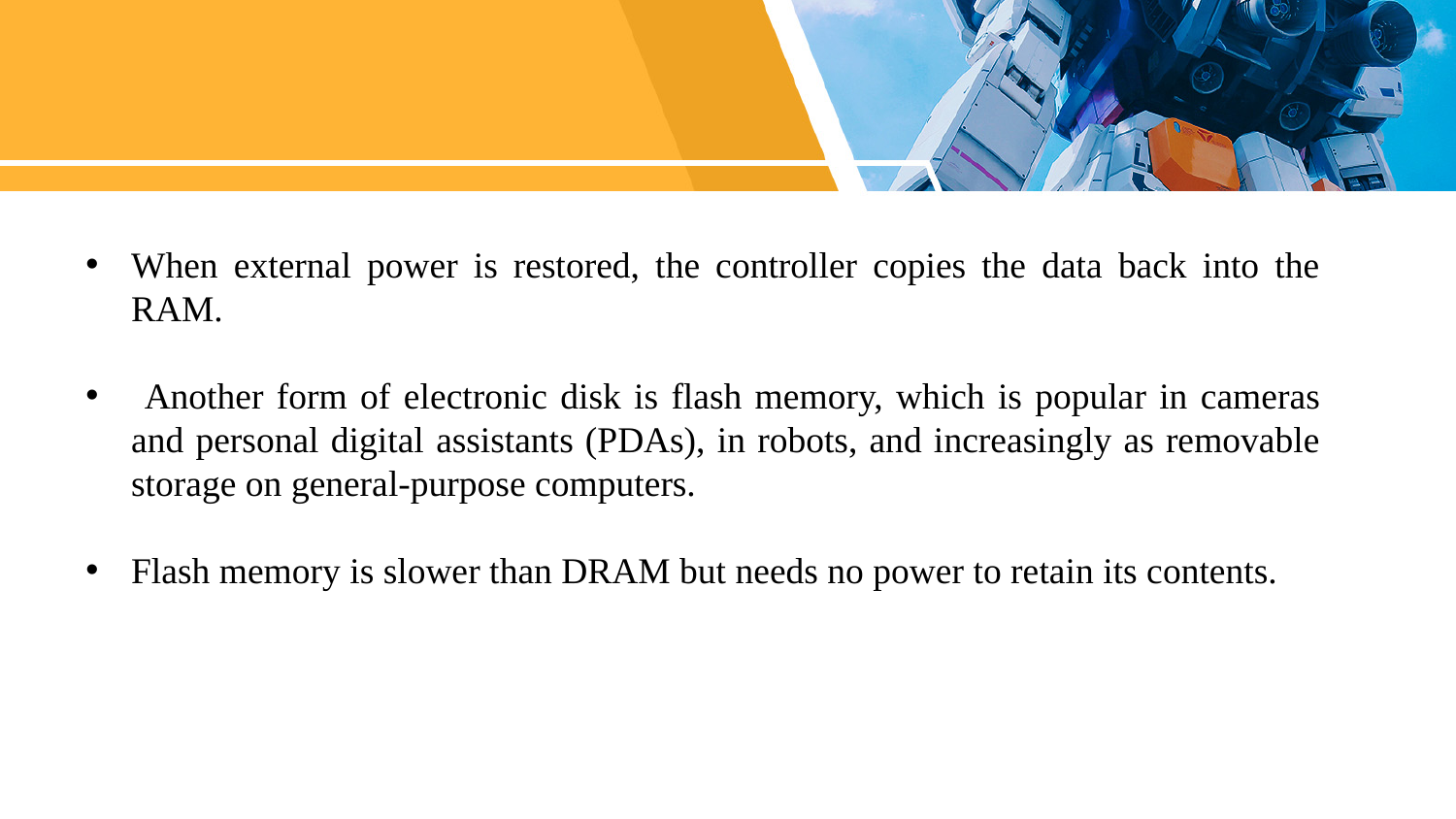

When external power is restored, the controller copies the data back into the RAM.

 Another form of electronic disk is flash memory, which is popular in cameras and personal digital assistants (PDAs), in robots, and increasingly as removable storage on general-purpose computers.

Flash memory is slower than DRAM but needs no power to retain its contents.